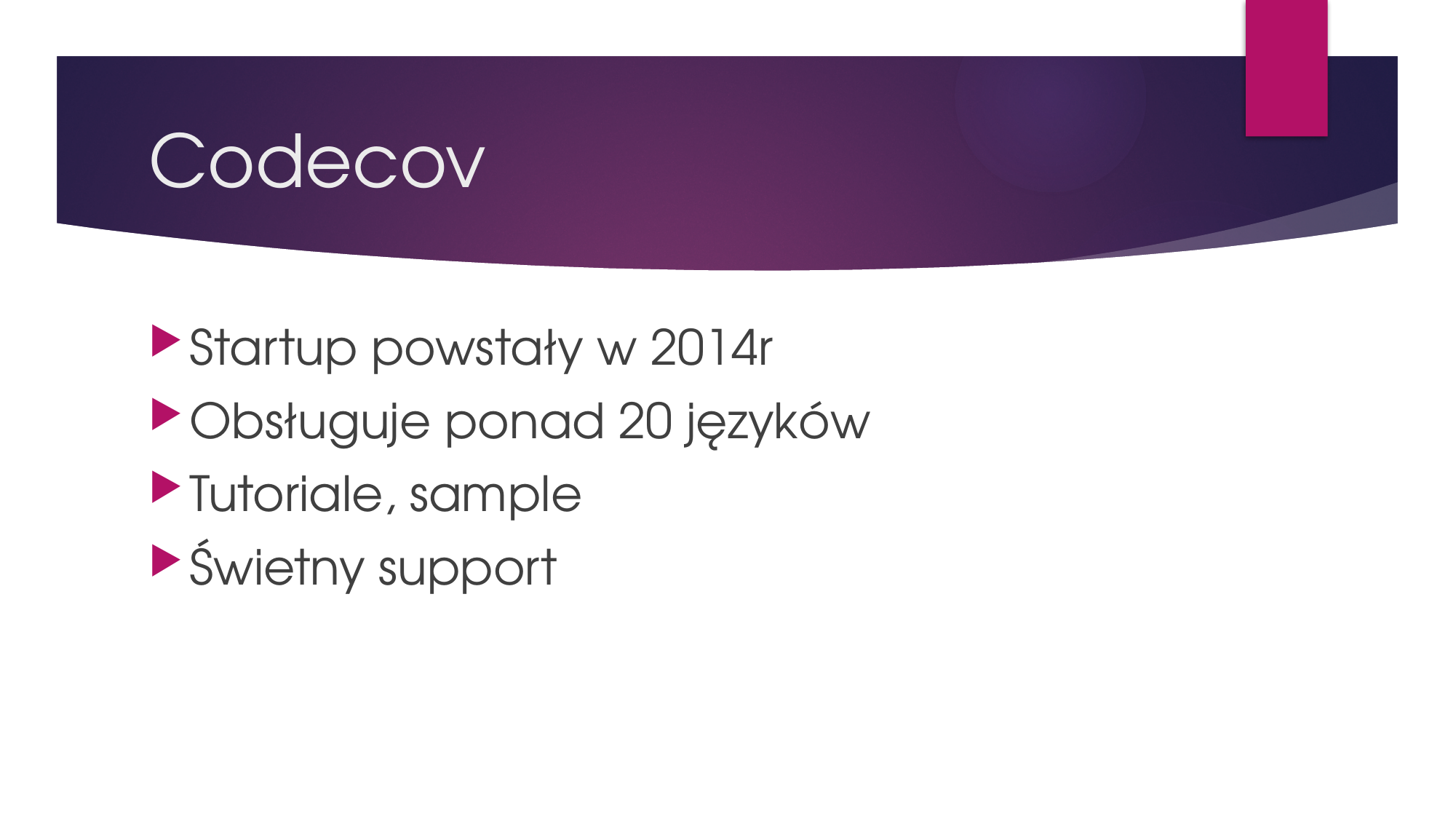

# Codecov
Startup powstały w 2014r
Obsługuje ponad 20 języków
Tutoriale, sample
Świetny support